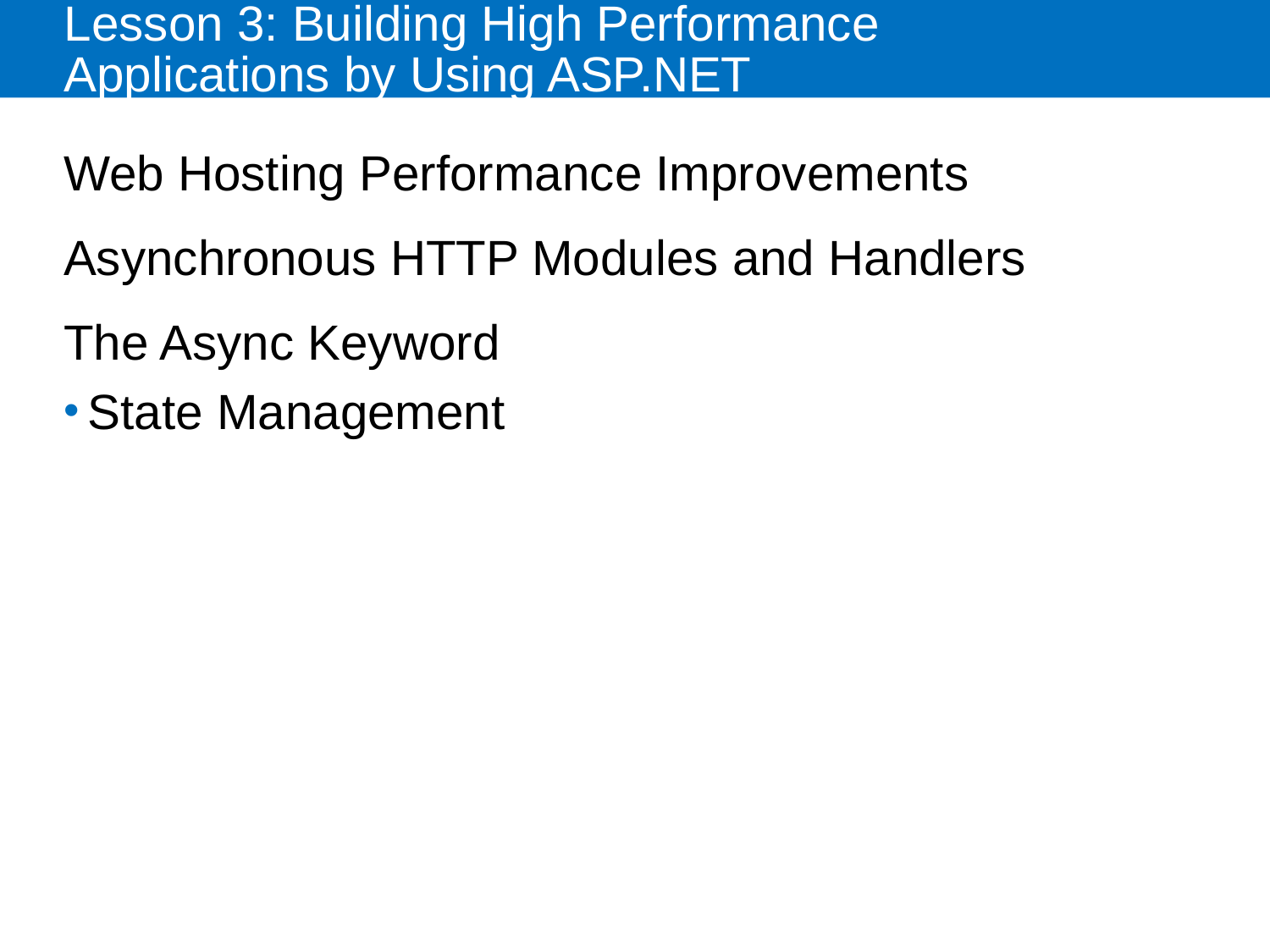

# Lesson 3: Building High Performance Applications by Using ASP.NET
Web Hosting Performance Improvements
Asynchronous HTTP Modules and Handlers
The Async Keyword
State Management